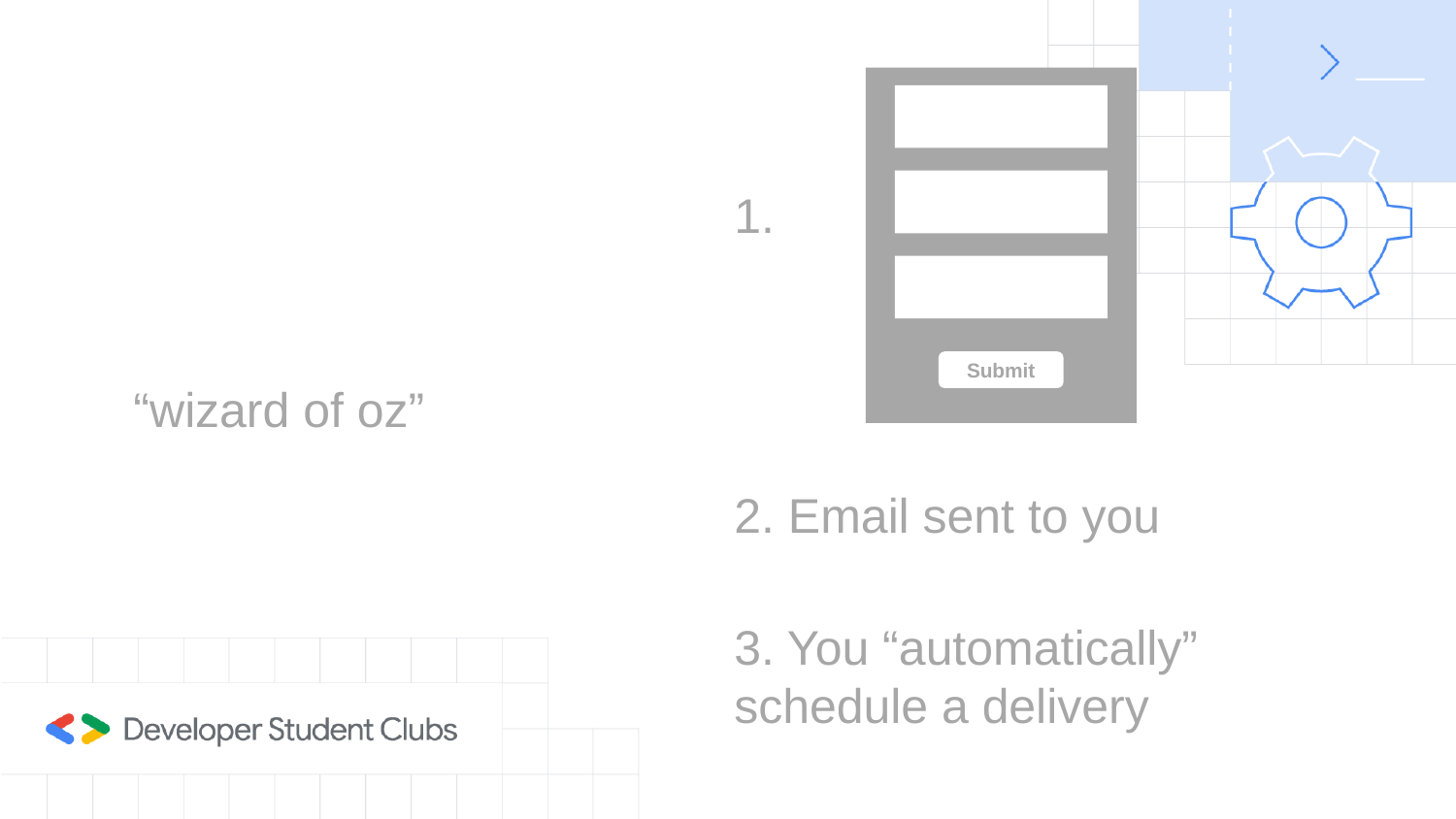

1.

Submit
“wizard of oz”
2. Email sent to you
3. You “automatically” schedule a delivery